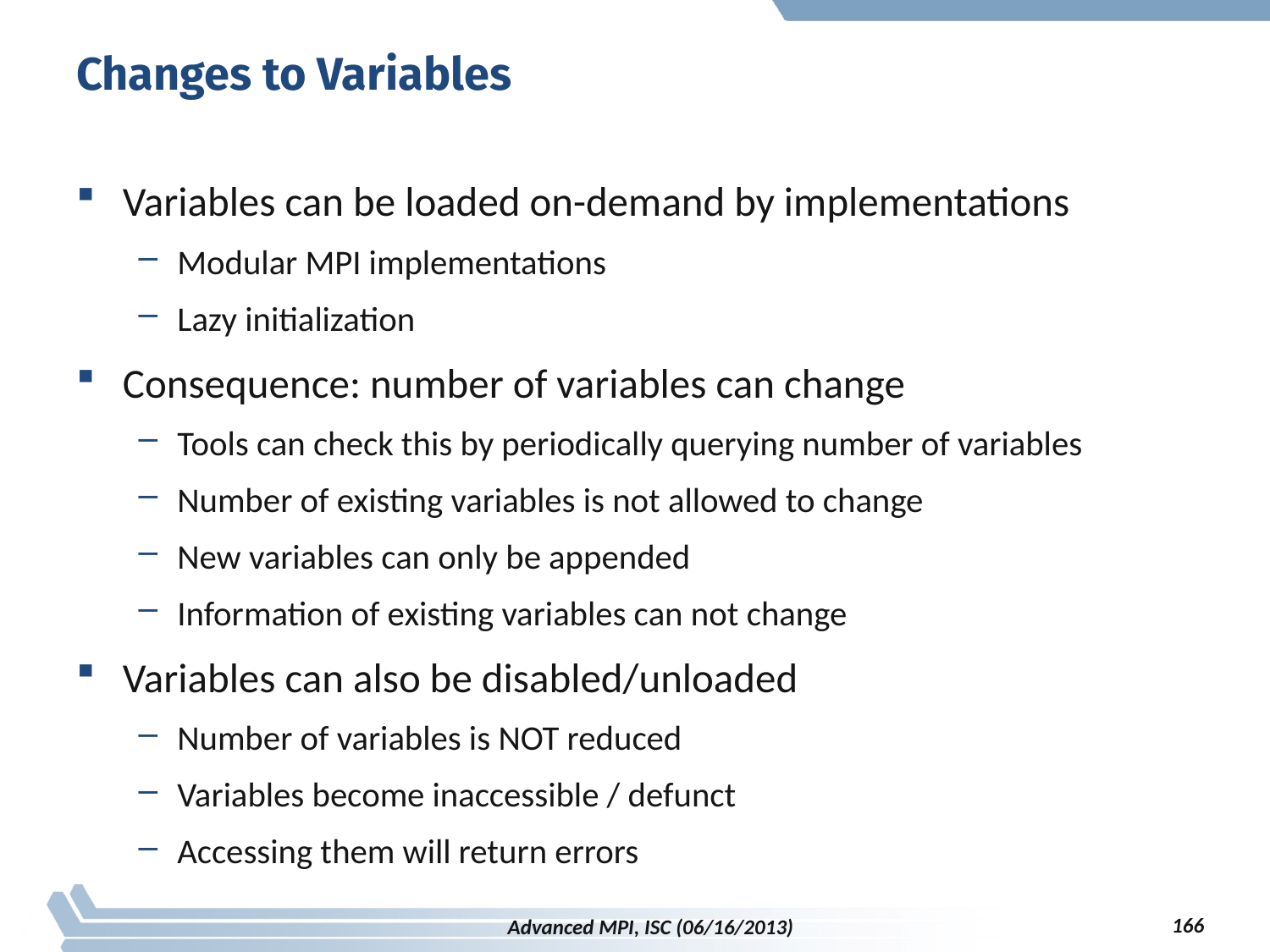

# Changes to Variables
Variables can be loaded on-demand by implementations
Modular MPI implementations
Lazy initialization
Consequence: number of variables can change
Tools can check this by periodically querying number of variables
Number of existing variables is not allowed to change
New variables can only be appended
Information of existing variables can not change
Variables can also be disabled/unloaded
Number of variables is NOT reduced
Variables become inaccessible / defunct
Accessing them will return errors
166
Advanced MPI, ISC (06/16/2013)